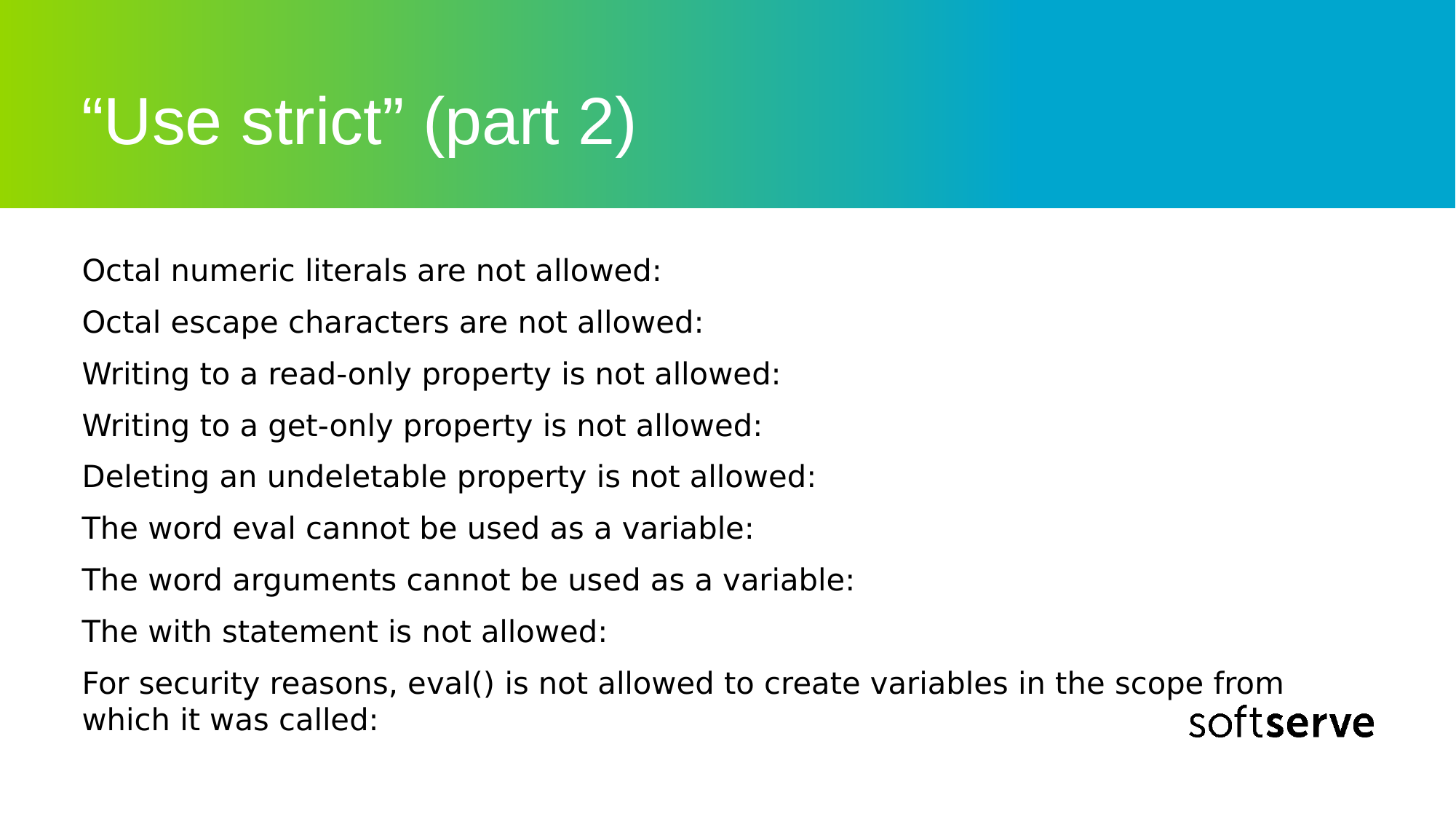

# “Use strict” (part 2)
Octal numeric literals are not allowed:
Octal escape characters are not allowed:
Writing to a read-only property is not allowed:
Writing to a get-only property is not allowed:
Deleting an undeletable property is not allowed:
The word eval cannot be used as a variable:
The word arguments cannot be used as a variable:
The with statement is not allowed:
For security reasons, eval() is not allowed to create variables in the scope from which it was called: